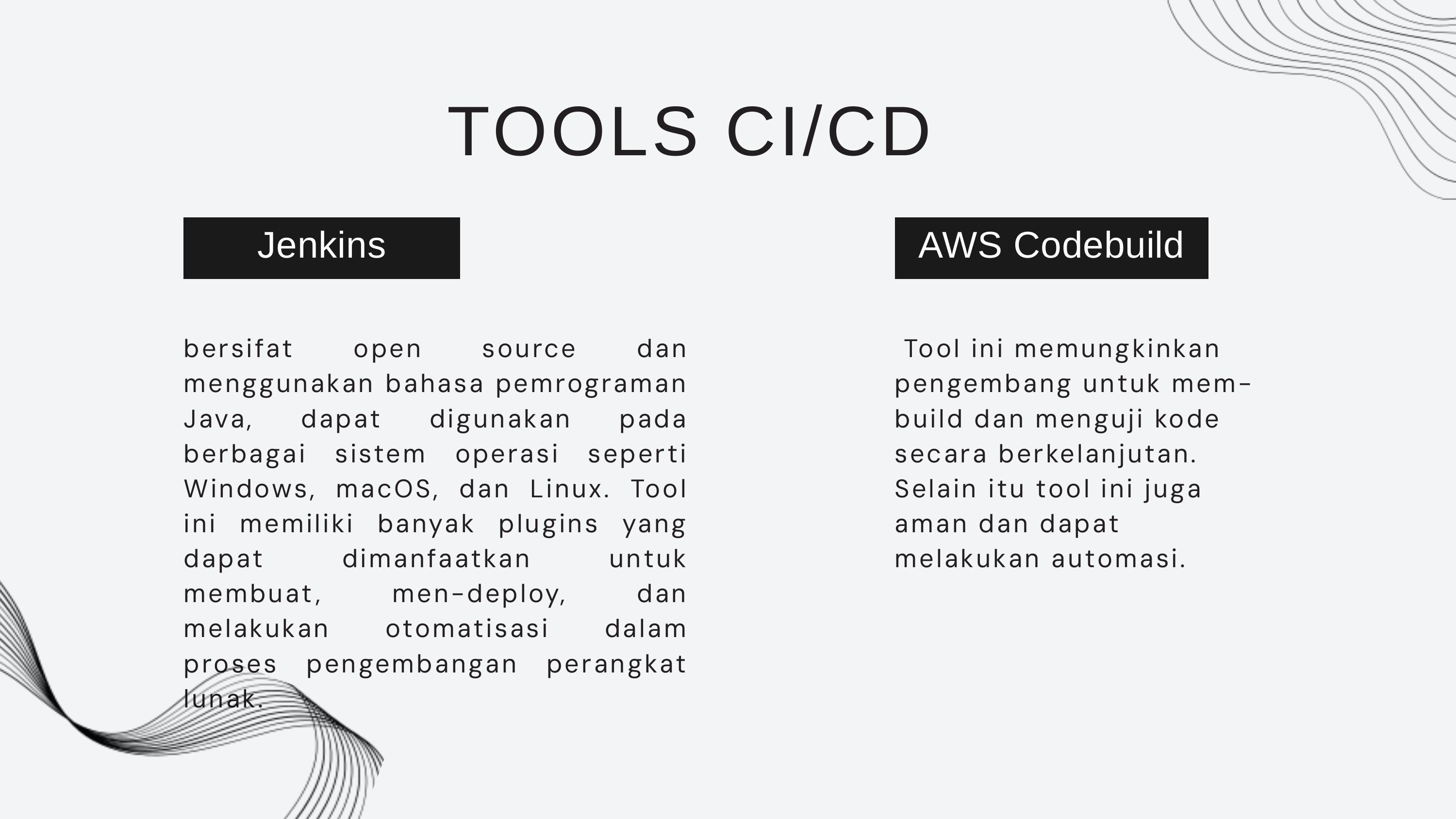

TOOLS CI/CD

Jenkins

AWS Codebuild
bersifat open source dan menggunakan bahasa pemrograman Java, dapat digunakan pada berbagai sistem operasi seperti Windows, macOS, dan Linux. Tool ini memiliki banyak plugins yang dapat dimanfaatkan untuk membuat, men-deploy, dan melakukan otomatisasi dalam proses pengembangan perangkat lunak.
 Tool ini memungkinkan pengembang untuk mem-build dan menguji kode secara berkelanjutan. Selain itu tool ini juga aman dan dapat melakukan automasi.